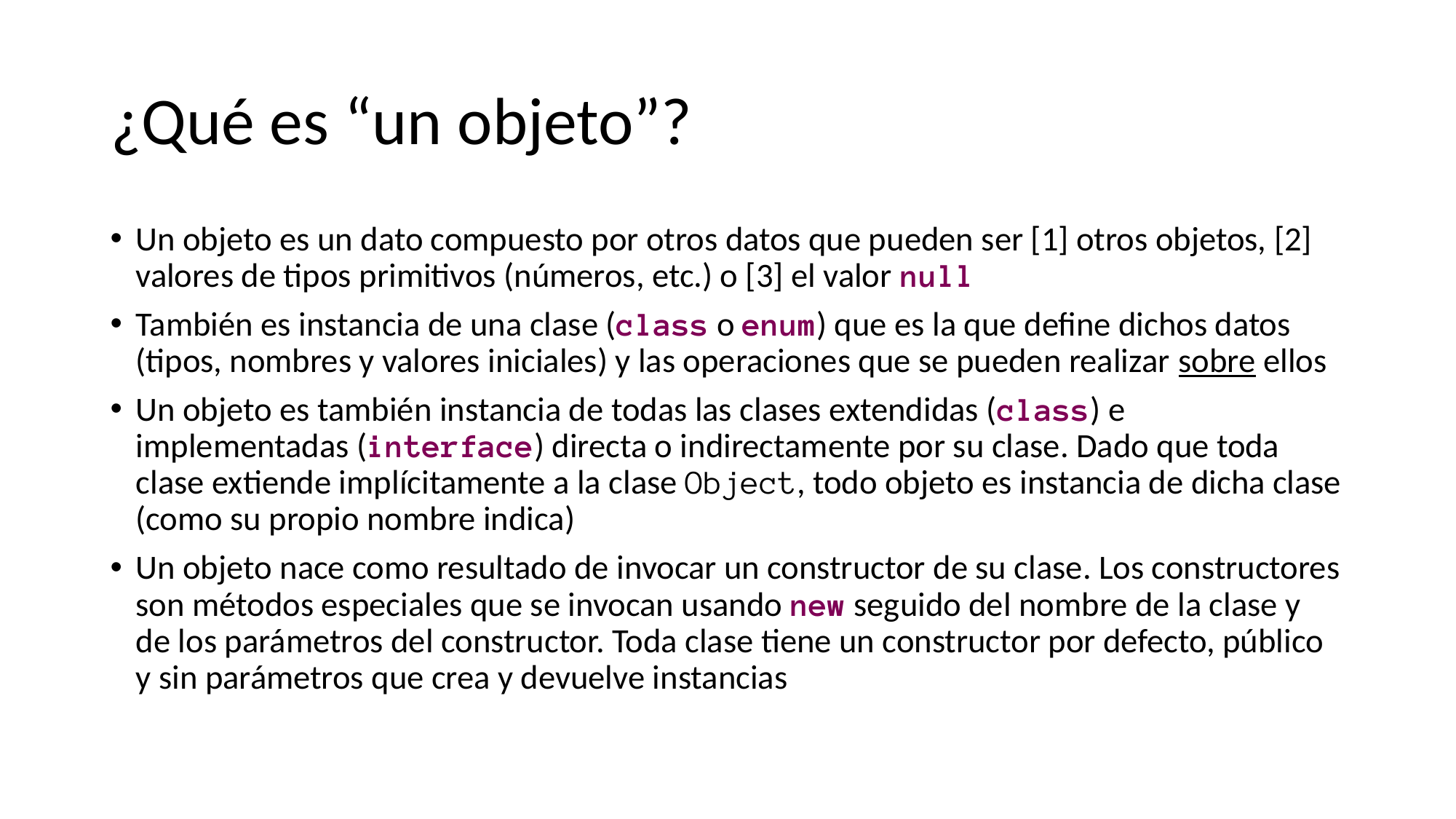

# ¿Qué es “un objeto”?
Un objeto es un dato compuesto por otros datos que pueden ser [1] otros objetos, [2] valores de tipos primitivos (números, etc.) o [3] el valor null
También es instancia de una clase (class o enum) que es la que define dichos datos (tipos, nombres y valores iniciales) y las operaciones que se pueden realizar sobre ellos
Un objeto es también instancia de todas las clases extendidas (class) e implementadas (interface) directa o indirectamente por su clase. Dado que toda clase extiende implícitamente a la clase Object, todo objeto es instancia de dicha clase (como su propio nombre indica)
Un objeto nace como resultado de invocar un constructor de su clase. Los constructores son métodos especiales que se invocan usando new seguido del nombre de la clase y de los parámetros del constructor. Toda clase tiene un constructor por defecto, público y sin parámetros que crea y devuelve instancias